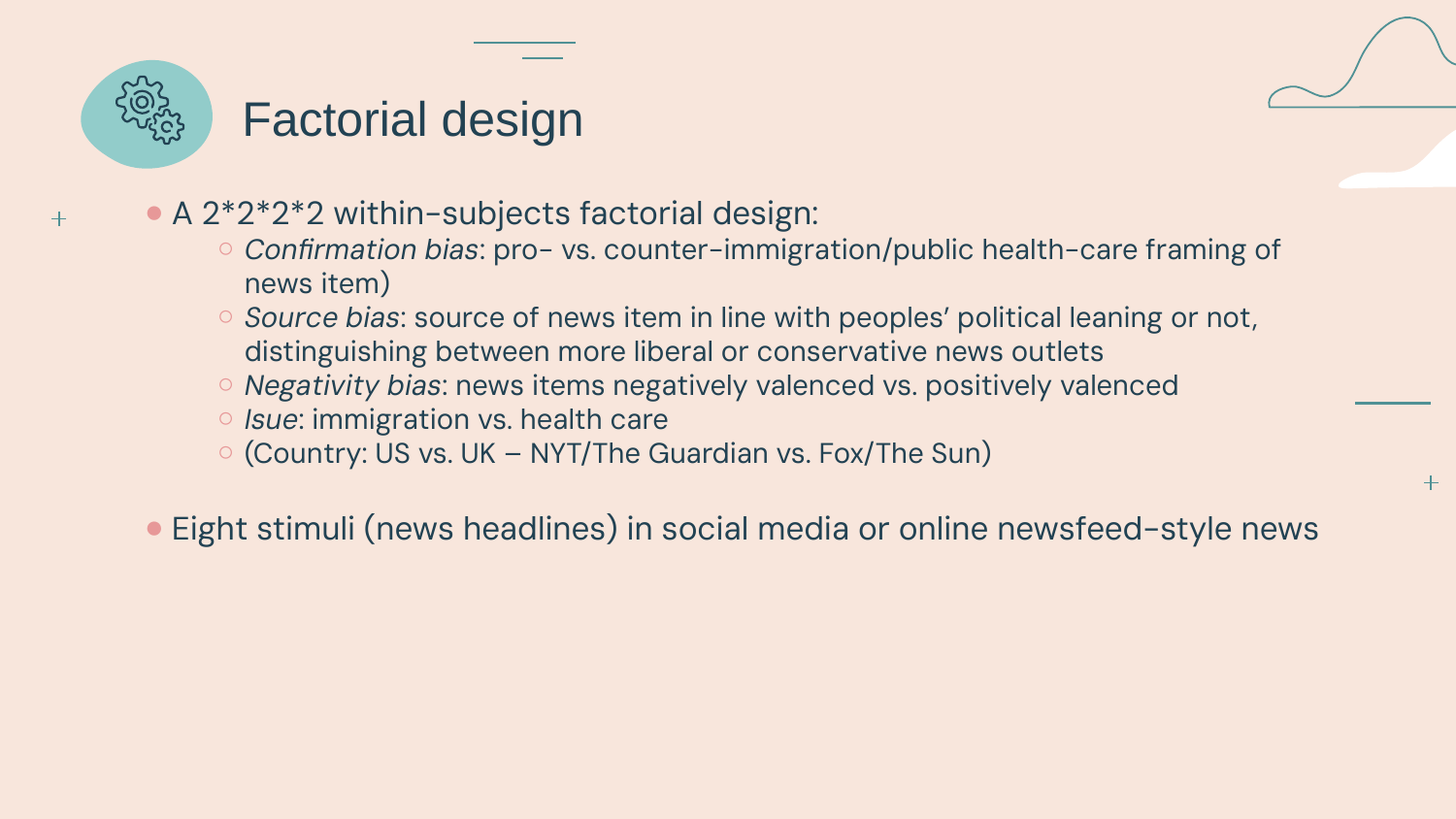

# Factorial design
A 2*2*2*2 within-subjects factorial design:
Confirmation bias: pro- vs. counter-immigration/public health-care framing of news item)
Source bias: source of news item in line with peoples’ political leaning or not, distinguishing between more liberal or conservative news outlets
Negativity bias: news items negatively valenced vs. positively valenced
Isue: immigration vs. health care
(Country: US vs. UK – NYT/The Guardian vs. Fox/The Sun)

Eight stimuli (news headlines) in social media or online newsfeed-style news